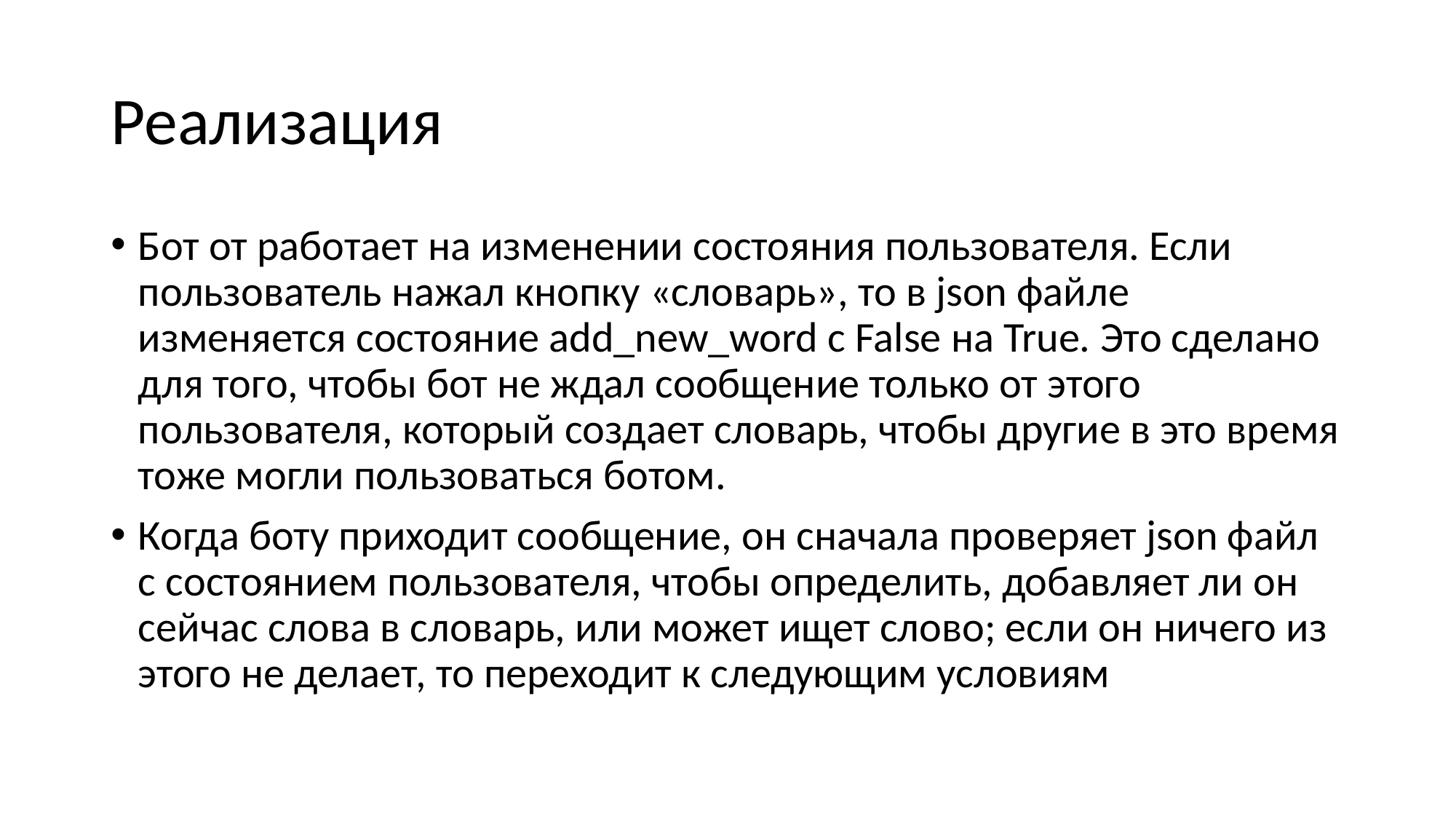

# Реализация
Бот от работает на изменении состояния пользователя. Если пользователь нажал кнопку «словарь», то в json файле изменяется состояние add_new_word с False на True. Это сделано для того, чтобы бот не ждал сообщение только от этого пользователя, который создает словарь, чтобы другие в это время тоже могли пользоваться ботом.
Когда боту приходит сообщение, он сначала проверяет json файл с состоянием пользователя, чтобы определить, добавляет ли он сейчас слова в словарь, или может ищет слово; если он ничего из этого не делает, то переходит к следующим условиям